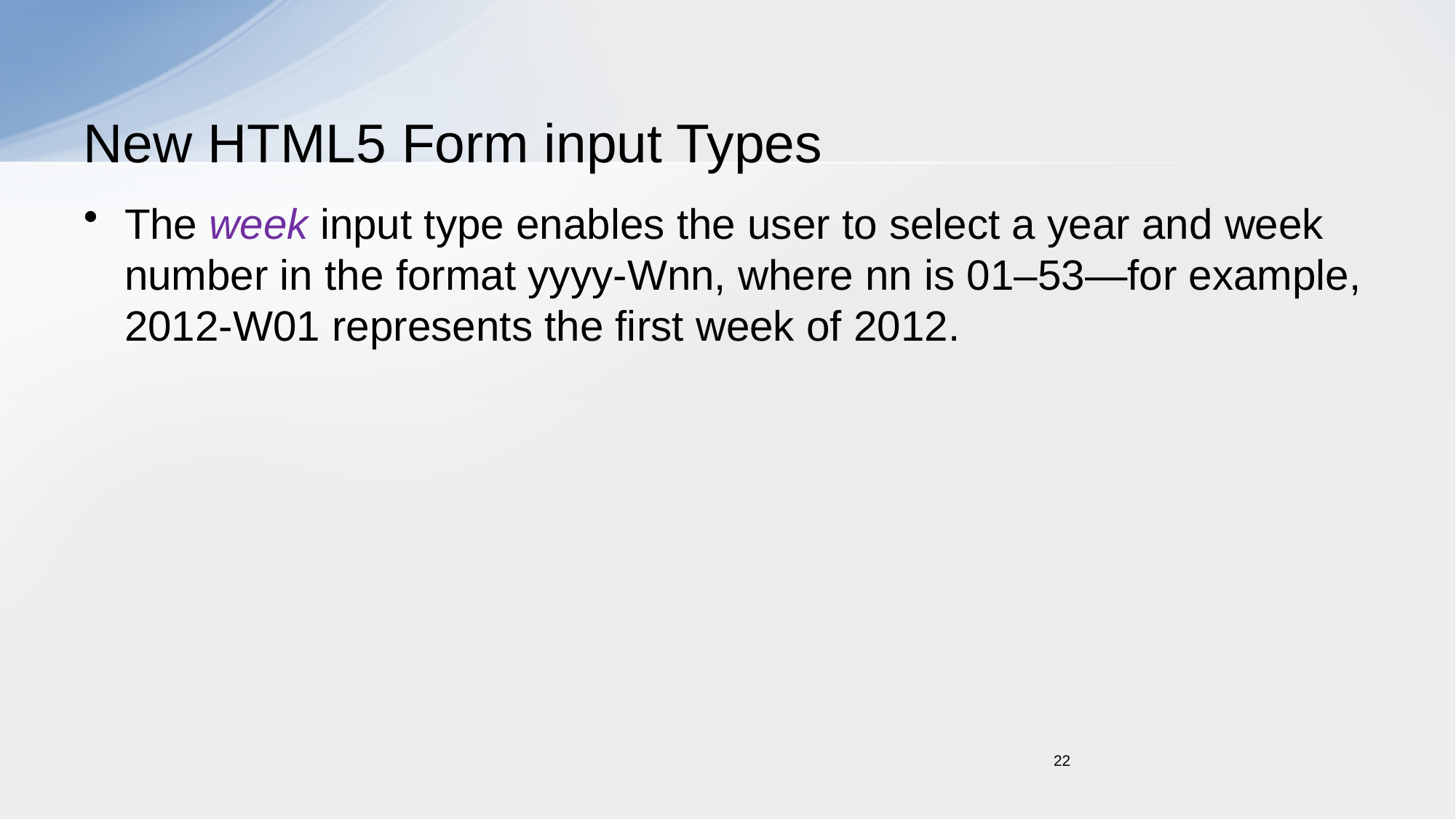

# New HTML5 Form input Types
The week input type enables the user to select a year and week number in the format yyyy-Wnn, where nn is 01–53—for example, 2012-W01 represents the first week of 2012.

22